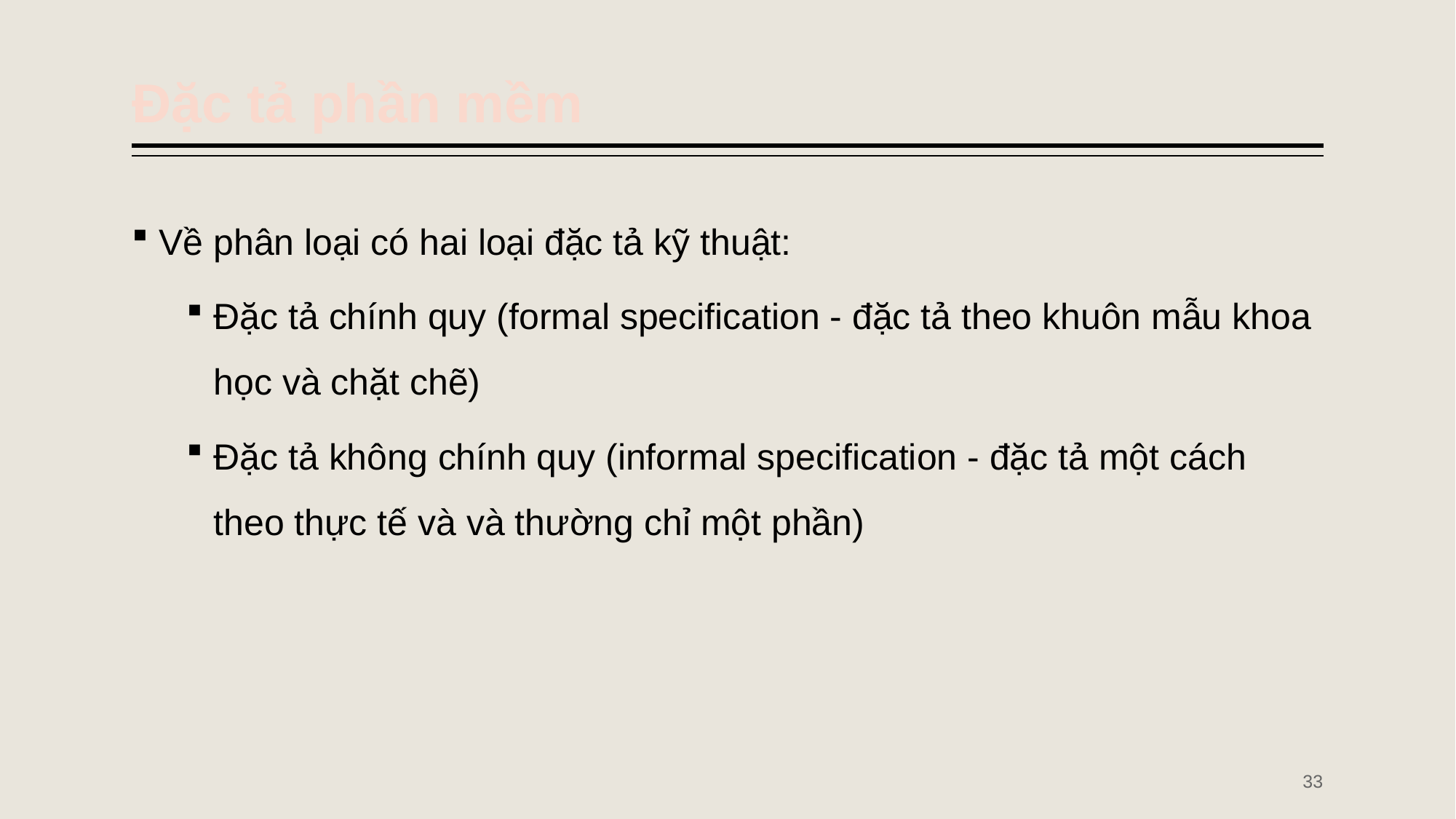

# Đặc tả phần mềm
Về phân loại có hai loại đặc tả kỹ thuật:
Đặc tả chính quy (formal specification - đặc tả theo khuôn mẫu khoa học và chặt chẽ)
Đặc tả không chính quy (informal specification - đặc tả một cách theo thực tế và và thường chỉ một phần)

33